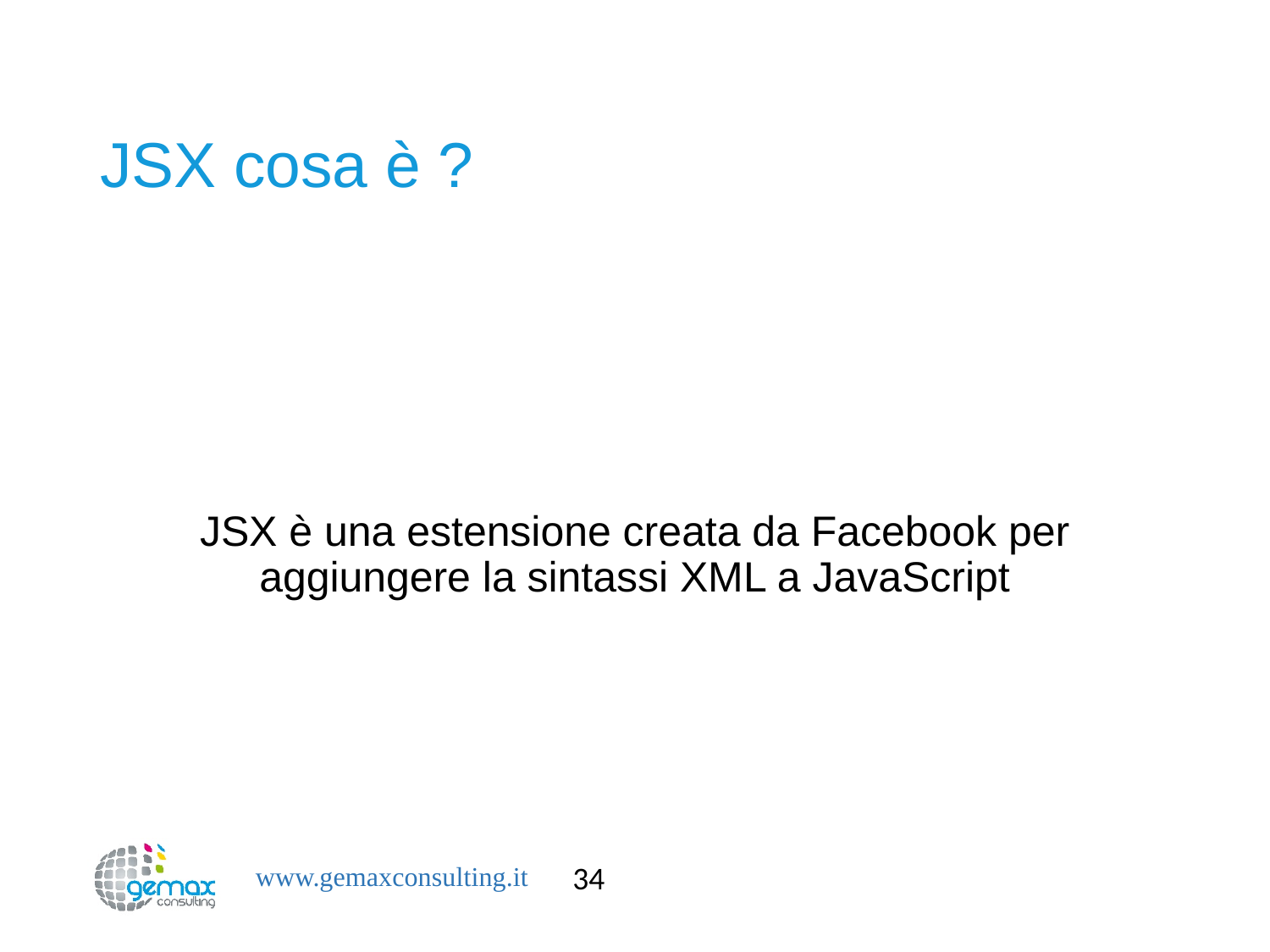

# JSX cosa è ?
JSX è una estensione creata da Facebook per aggiungere la sintassi XML a JavaScript
34